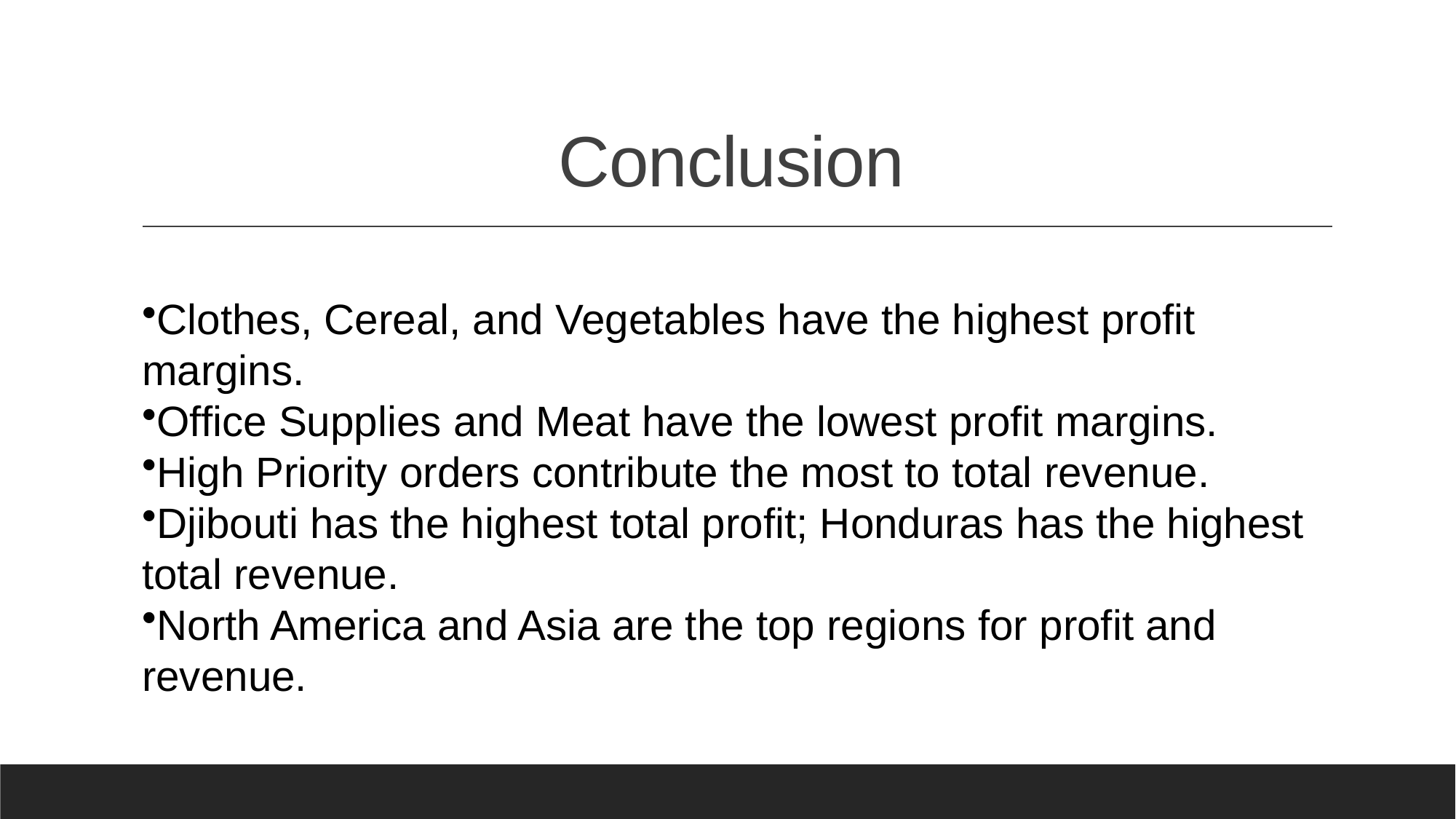

# Conclusion

Clothes, Cereal, and Vegetables have the highest profit margins.
Office Supplies and Meat have the lowest profit margins.
High Priority orders contribute the most to total revenue.
Djibouti has the highest total profit; Honduras has the highest total revenue.
North America and Asia are the top regions for profit and revenue.